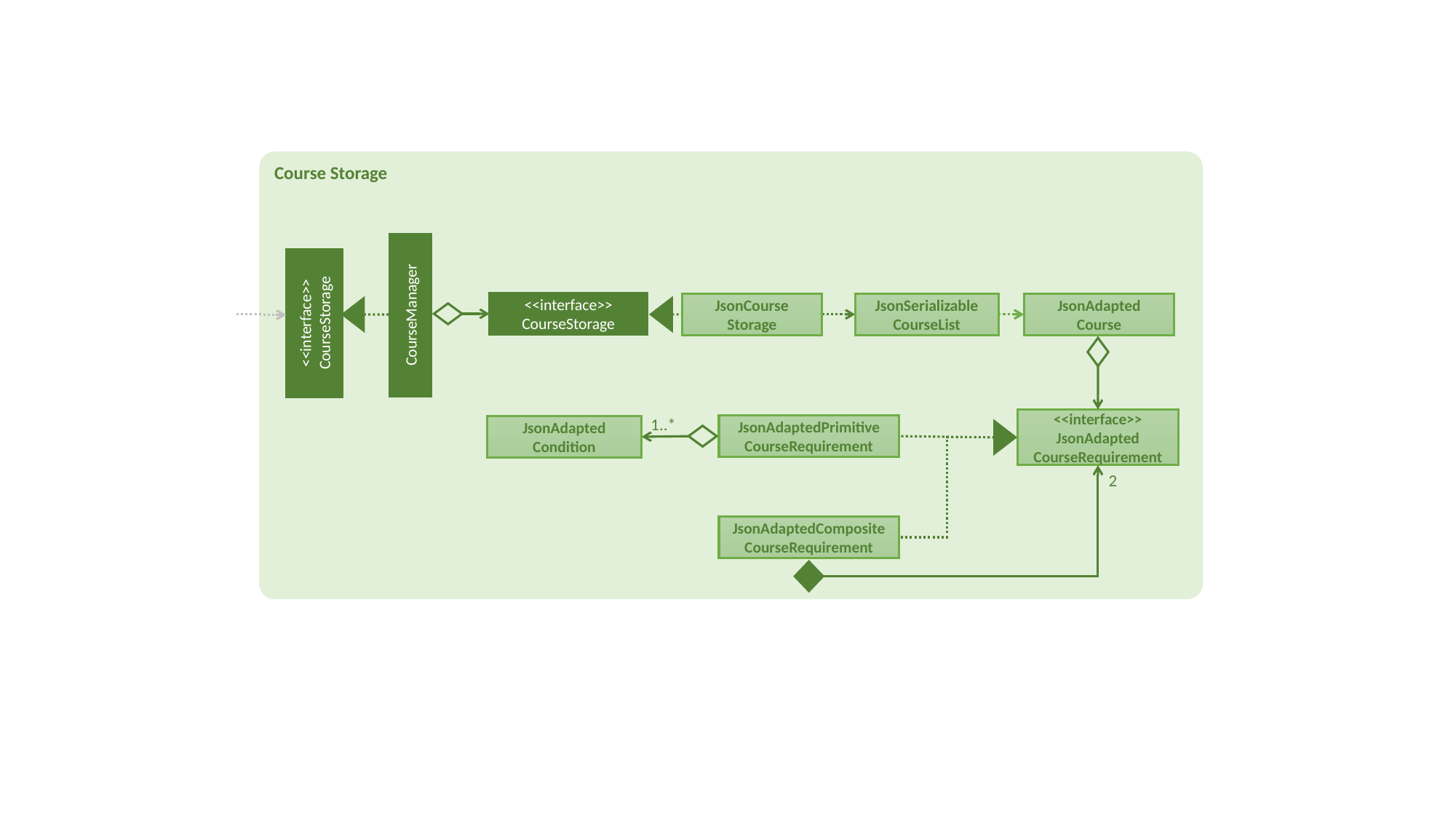

Course Storage
<<interface>>
CourseStorage
JsonSerializable
CourseList
JsonAdapted
Course
JsonCourse
Storage
CourseManager
<<interface>>
CourseStorage

1..*
<<interface>>
JsonAdapted
CourseRequirement
JsonAdaptedPrimitive
CourseRequirement
JsonAdapted
Condition

2
JsonAdaptedComposite
CourseRequirement